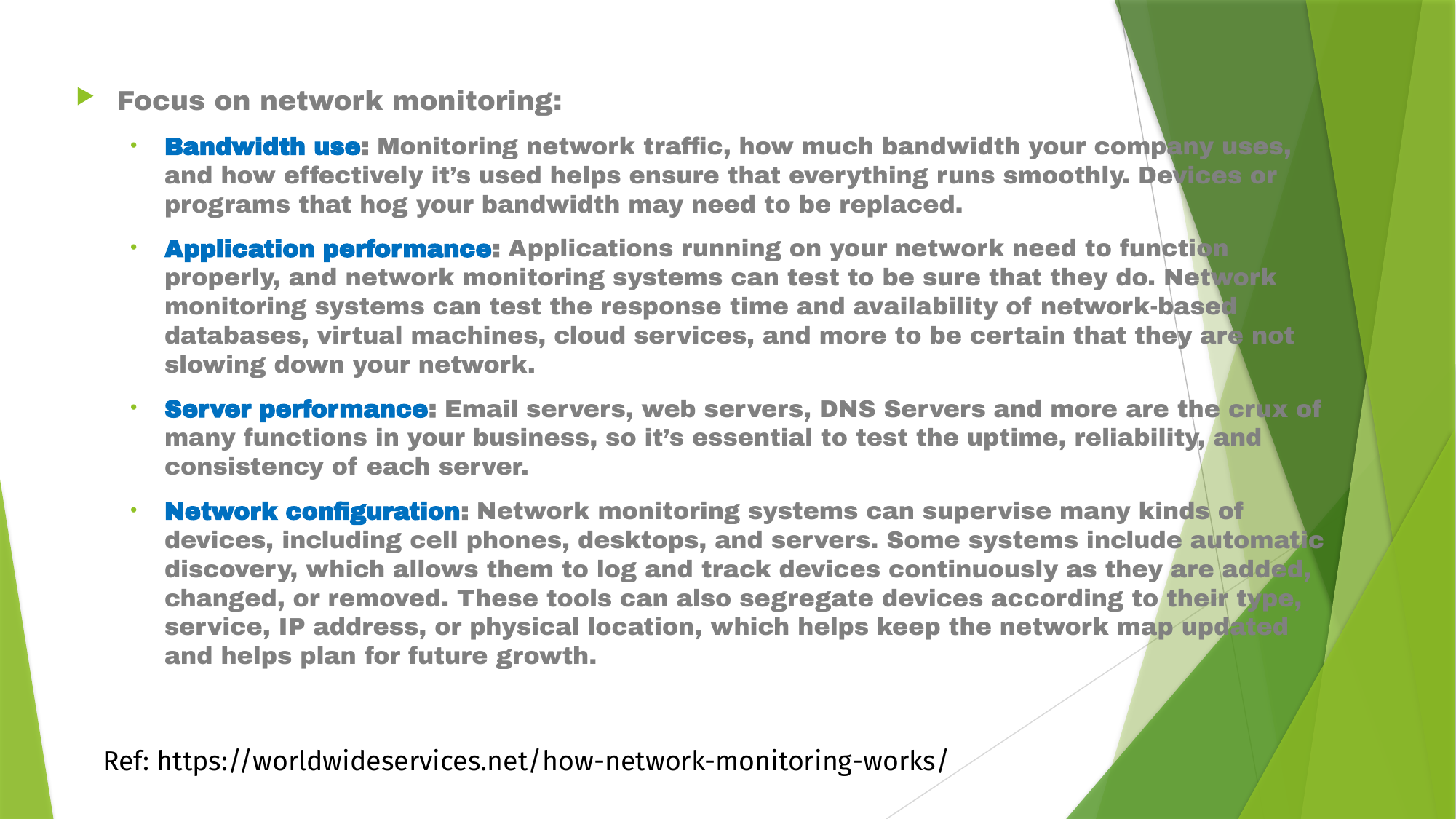

Focus on network monitoring:
Bandwidth use: Monitoring network traffic, how much bandwidth your company uses, and how effectively it’s used helps ensure that everything runs smoothly. Devices or programs that hog your bandwidth may need to be replaced.
Application performance: Applications running on your network need to function properly, and network monitoring systems can test to be sure that they do. Network monitoring systems can test the response time and availability of network-based databases, virtual machines, cloud services, and more to be certain that they are not slowing down your network.
Server performance: Email servers, web servers, DNS Servers and more are the crux of many functions in your business, so it’s essential to test the uptime, reliability, and consistency of each server.
Network configuration: Network monitoring systems can supervise many kinds of devices, including cell phones, desktops, and servers. Some systems include automatic discovery, which allows them to log and track devices continuously as they are added, changed, or removed. These tools can also segregate devices according to their type, service, IP address, or physical location, which helps keep the network map updated and helps plan for future growth.

Ref: https://worldwideservices.net/how-network-monitoring-works/